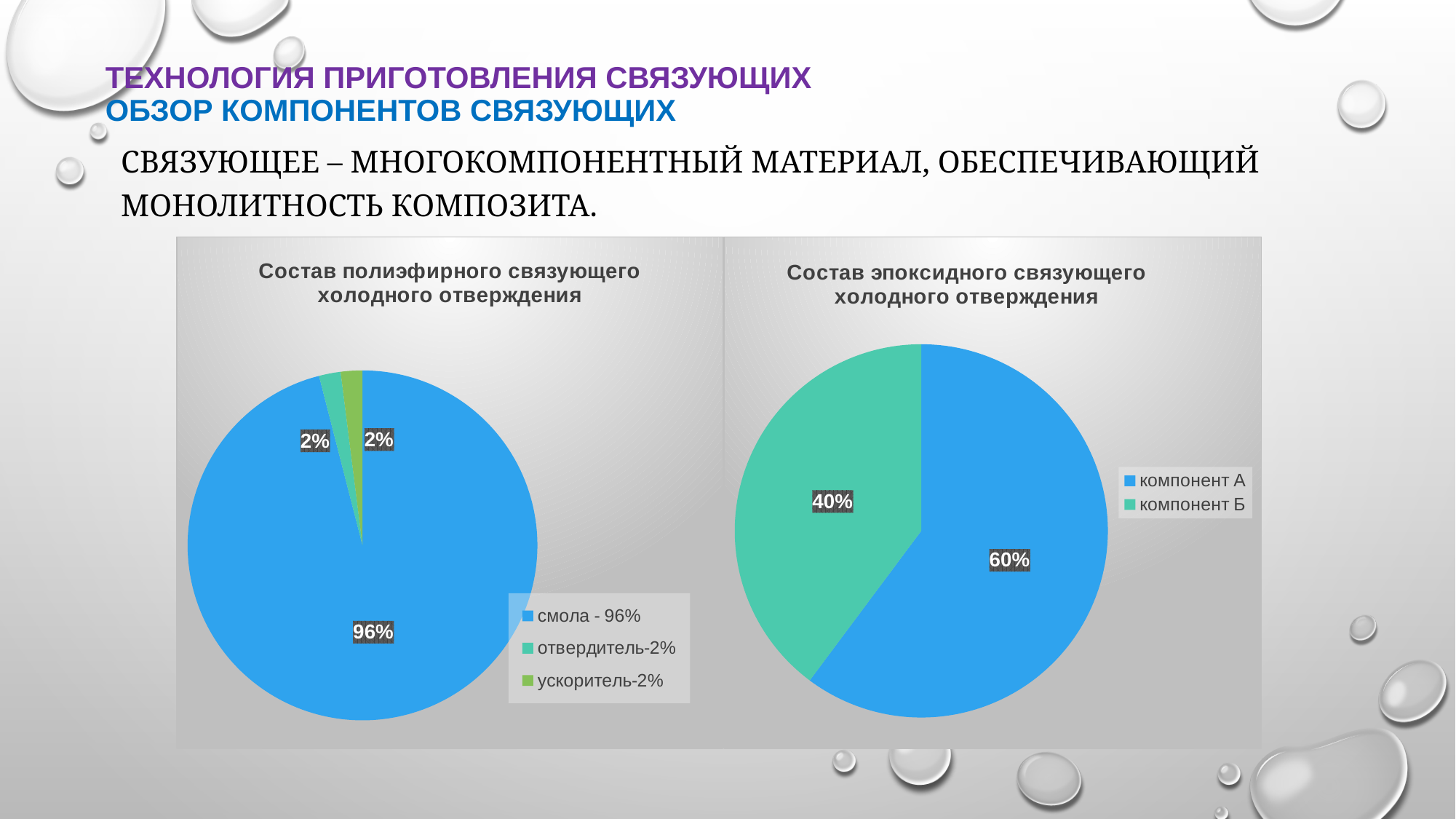

# Технология приготовления связующих обзор компонентов связующих
Связующее – многокомпонентный материал, обеспечивающий монолитность композита.

### Chart: Состав полиэфирного связующего холодного отверждения

| Category | Продажи |
|---|---|
| смола - 96% | 0.96 |
| отвердитель-2% | 0.02 |
| ускоритель-2%  | 0.02 |

### Chart: Состав эпоксидного связующего холодного отверждения

| Category | Продажи |
|---|---|
| компонент А | 1.0 |
| компонент Б | 0.661 |